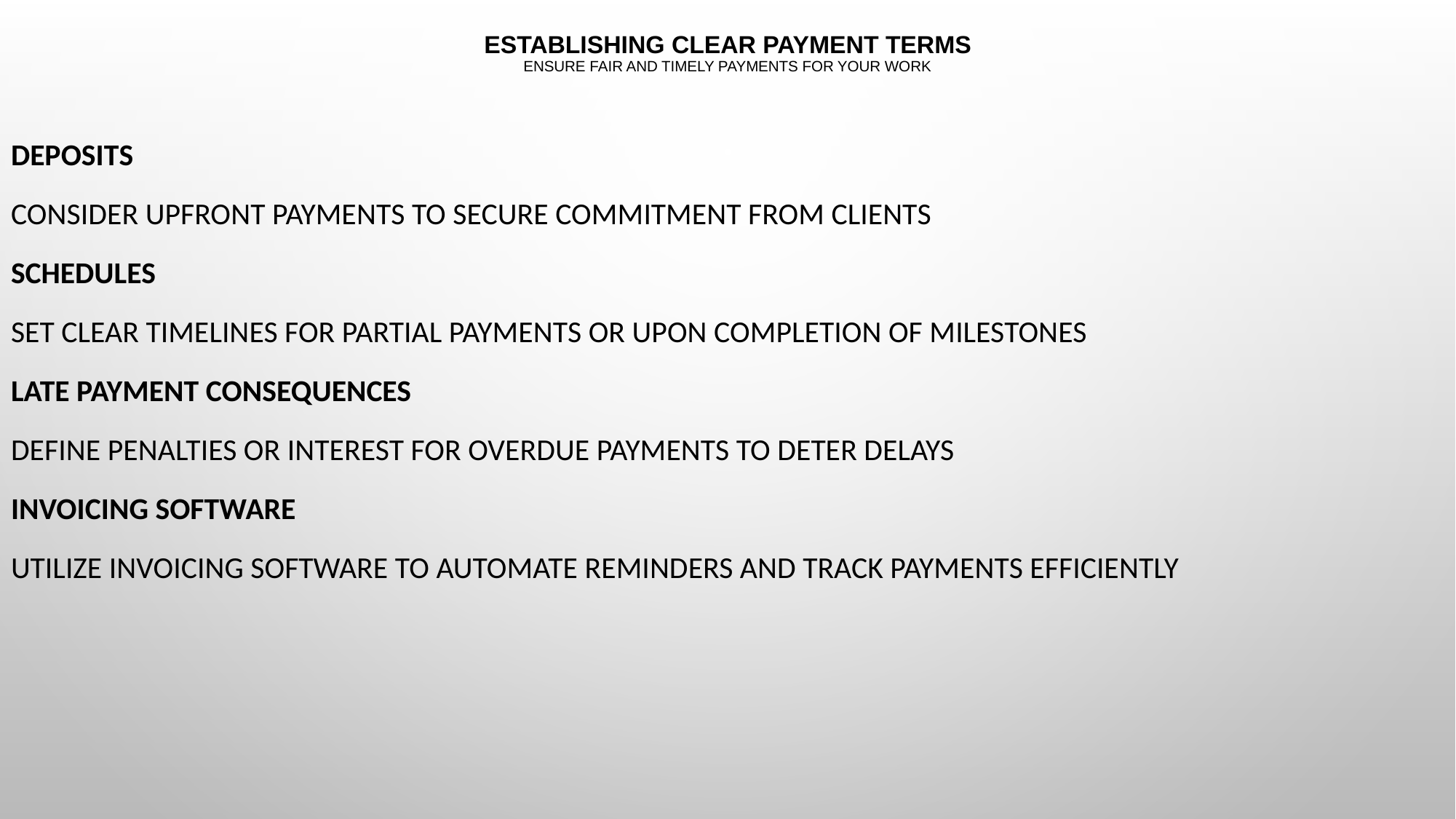

# Establishing Clear Payment Terms Ensure fair and timely payments for your work
Deposits
Consider upfront payments to secure commitment from clients
Schedules
Set clear timelines for partial payments or upon completion of milestones
Late Payment Consequences
Define penalties or interest for overdue payments to deter delays
Invoicing Software
Utilize invoicing software to automate reminders and track payments efficiently